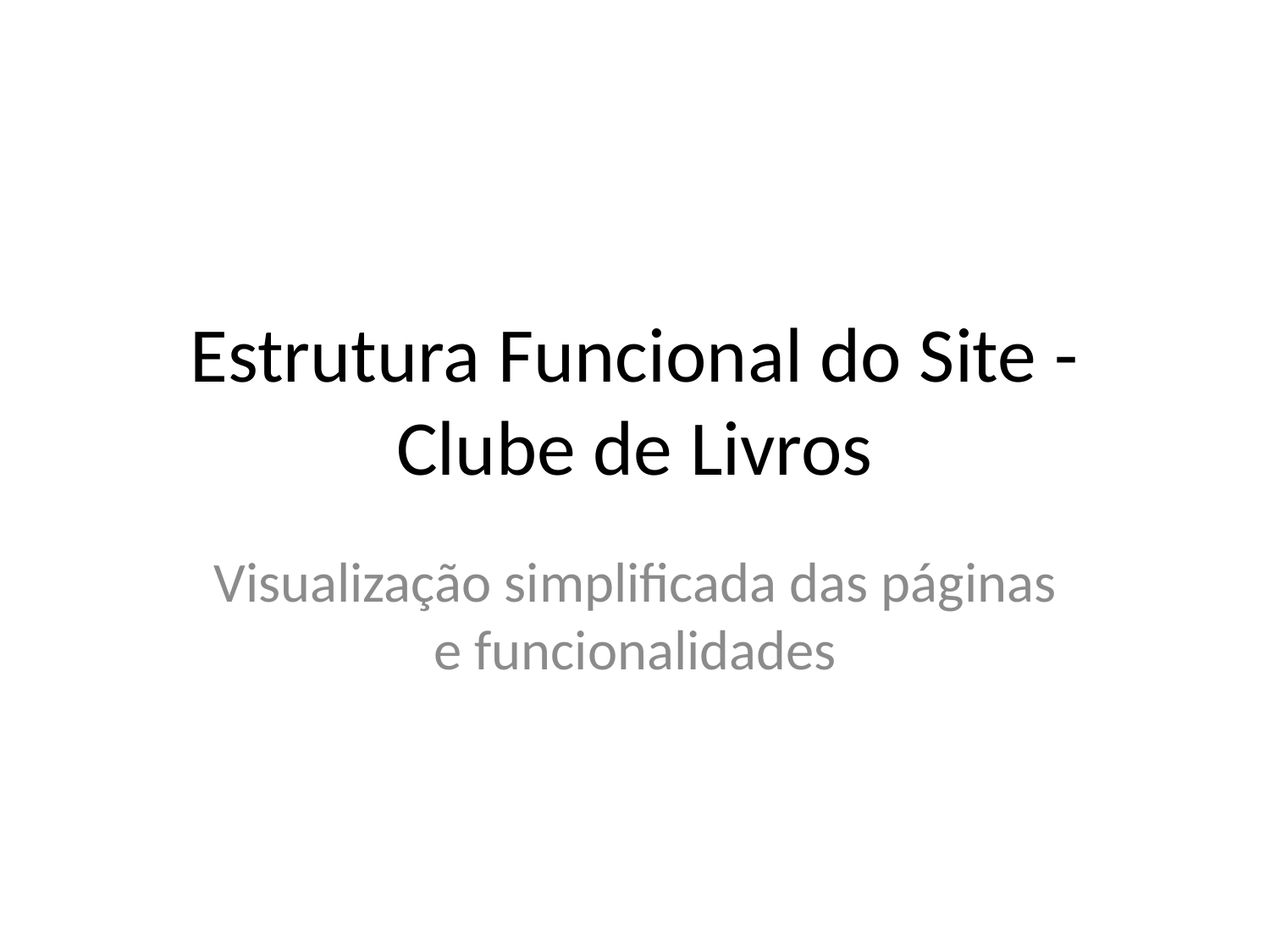

# Estrutura Funcional do Site - Clube de Livros
Visualização simplificada das páginas e funcionalidades